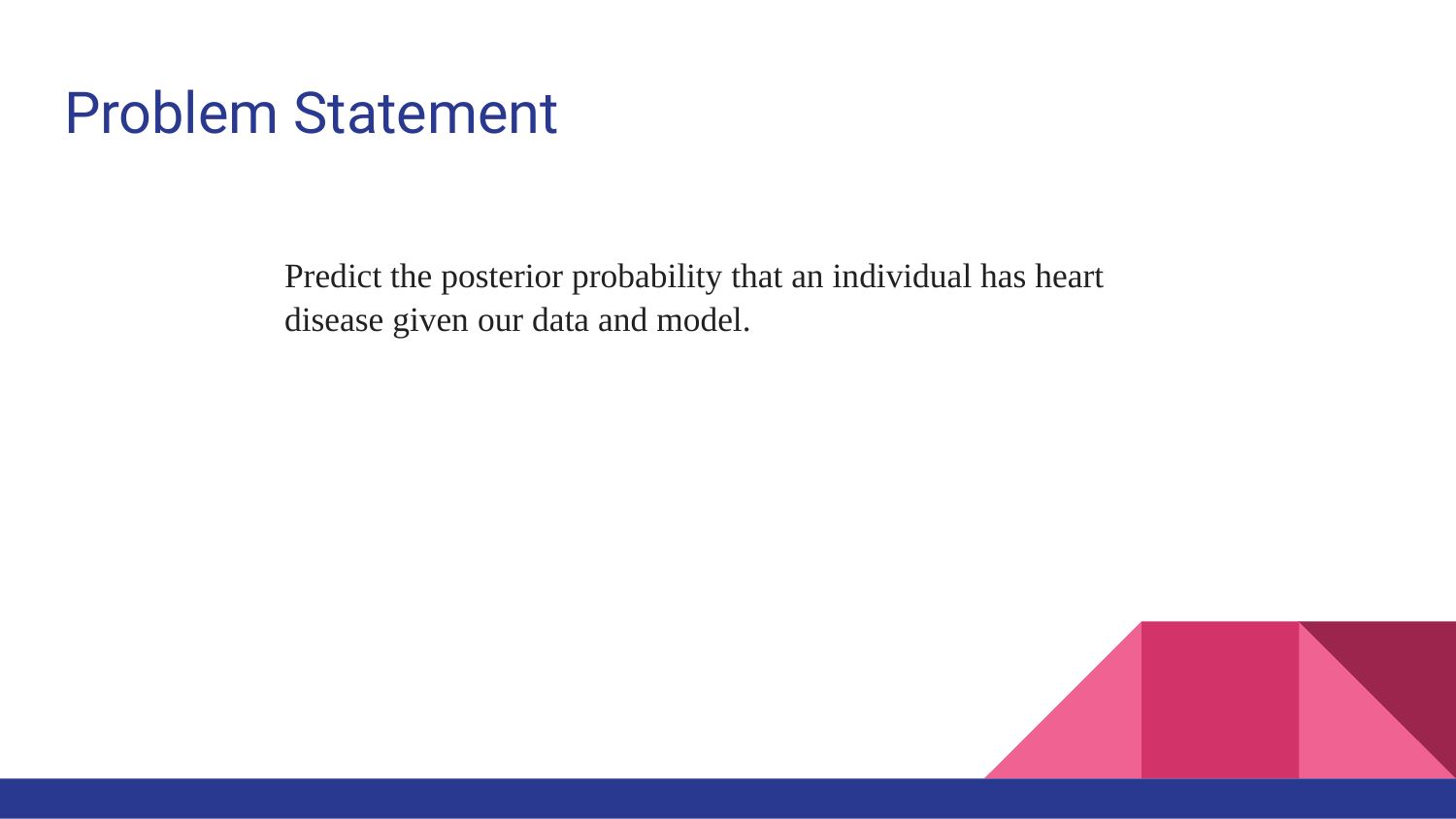

# Problem Statement

Predict the posterior probability that an individual has heart disease given our data and model.